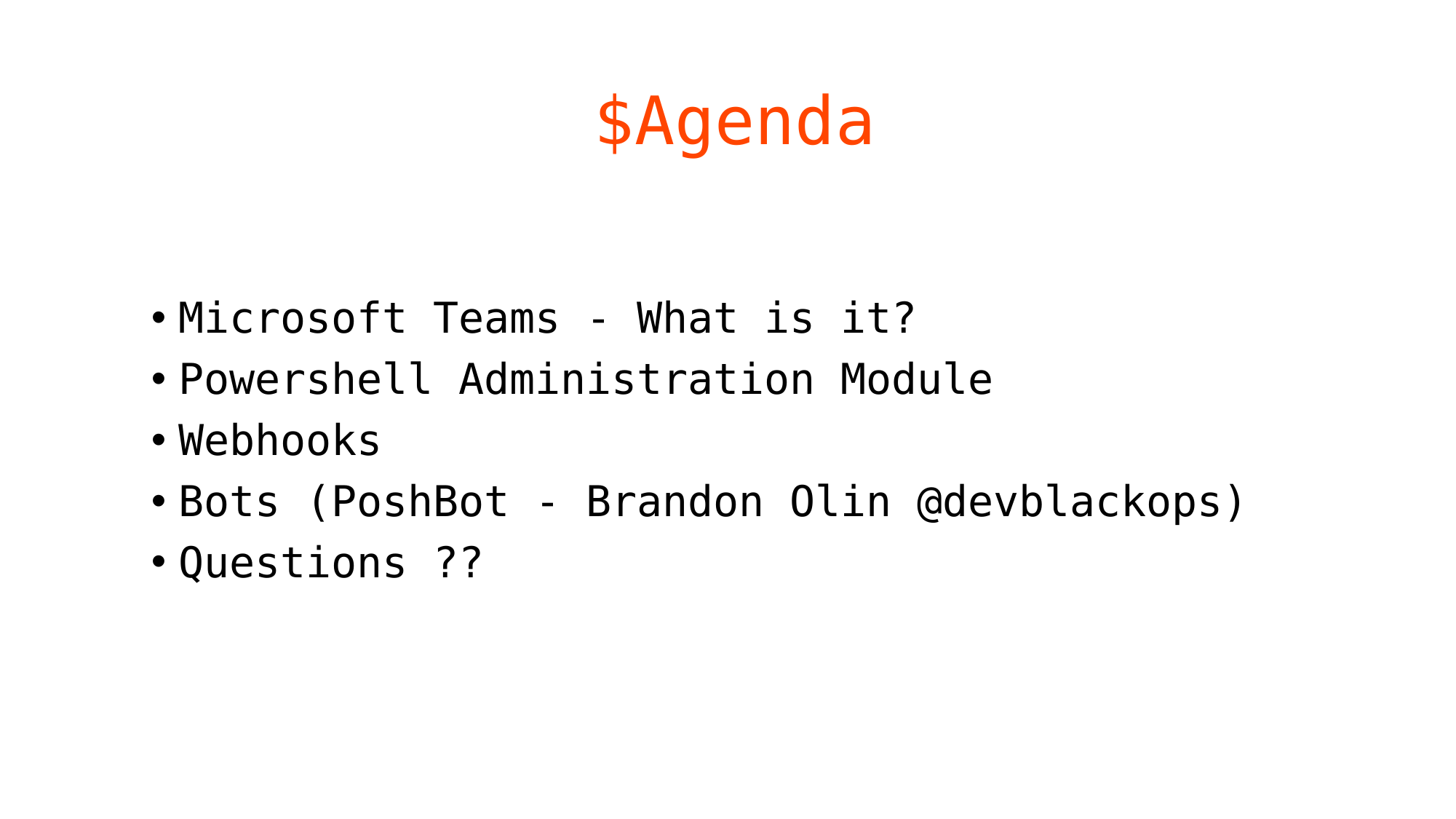

# $Agenda
Microsoft Teams - What is it?
Powershell Administration Module
Webhooks
Bots (PoshBot - Brandon Olin @devblackops)
Questions ??